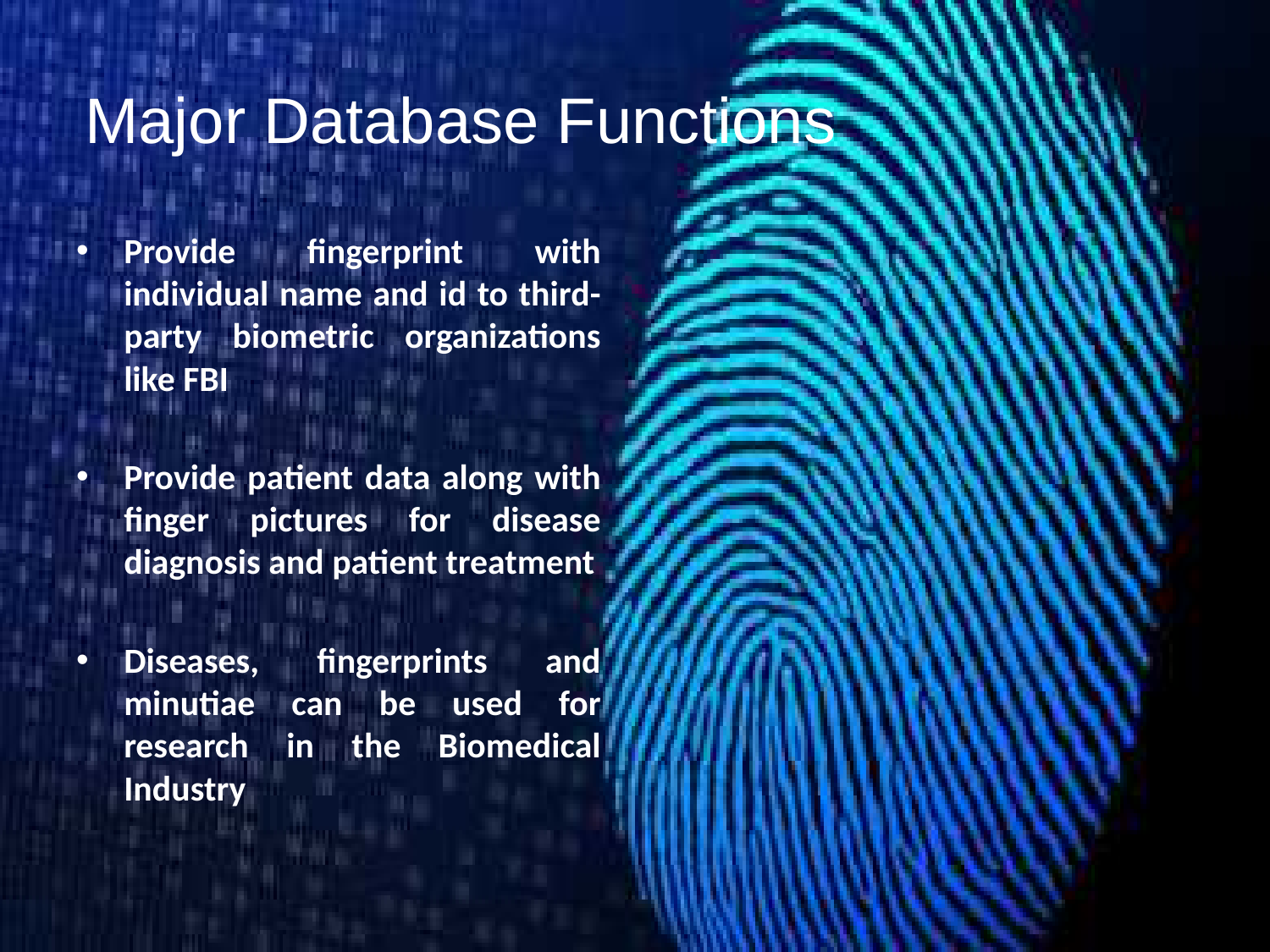

# Major Database Functions
Provide fingerprint with individual name and id to third-party biometric organizations like FBI

Provide patient data along with finger pictures for disease diagnosis and patient treatment

Diseases, fingerprints and minutiae can be used for research in the Biomedical Industry